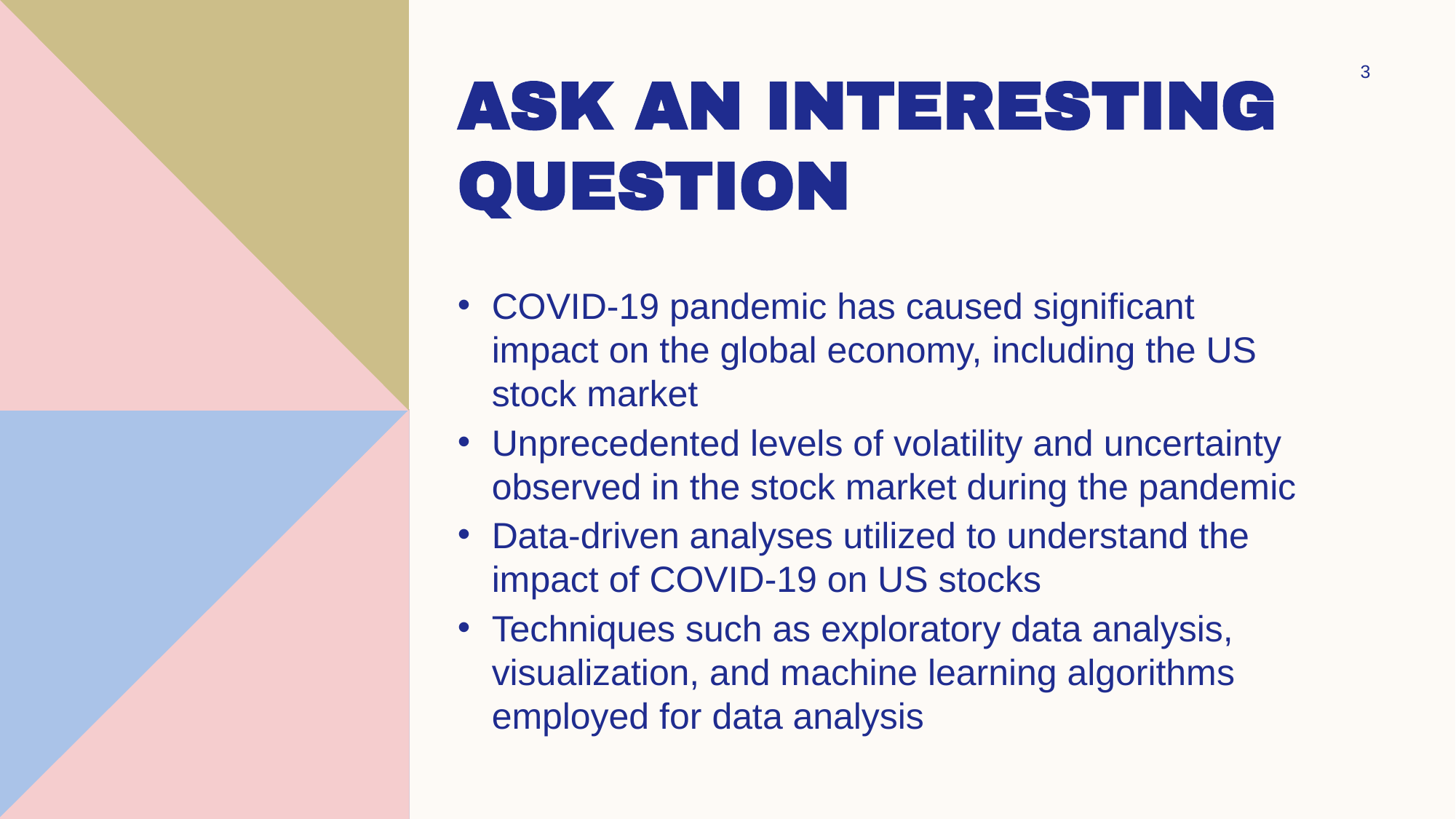

3
# Ask an interesting question
COVID-19 pandemic has caused significant impact on the global economy, including the US stock market
Unprecedented levels of volatility and uncertainty observed in the stock market during the pandemic
Data-driven analyses utilized to understand the impact of COVID-19 on US stocks
Techniques such as exploratory data analysis, visualization, and machine learning algorithms employed for data analysis